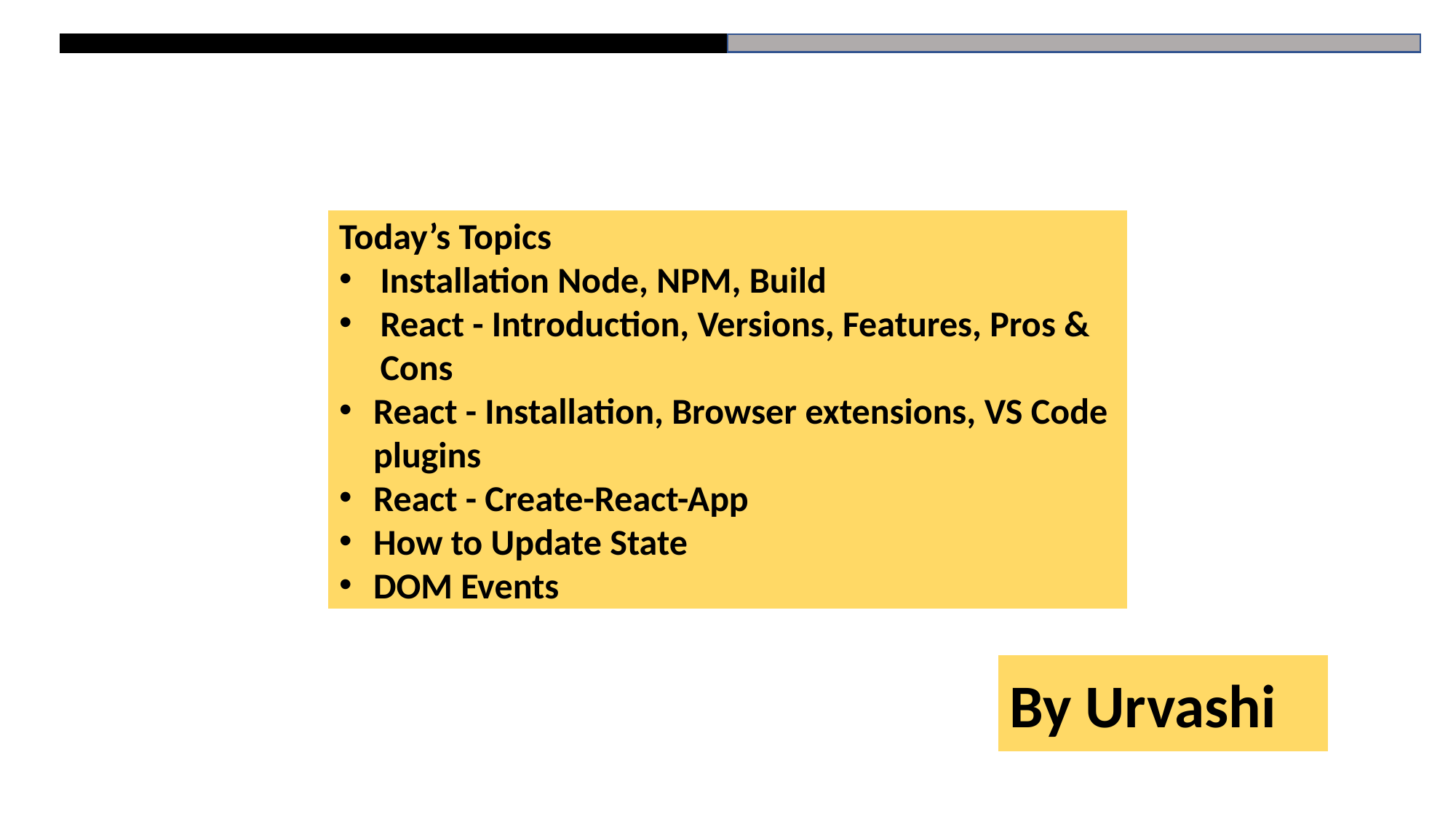

Today’s Topics
Installation Node, NPM, Build
React - Introduction, Versions, Features, Pros & Cons
React - Installation, Browser extensions, VS Code plugins
React - Create-React-App
How to Update State
DOM Events

# HTML
By Urvashi